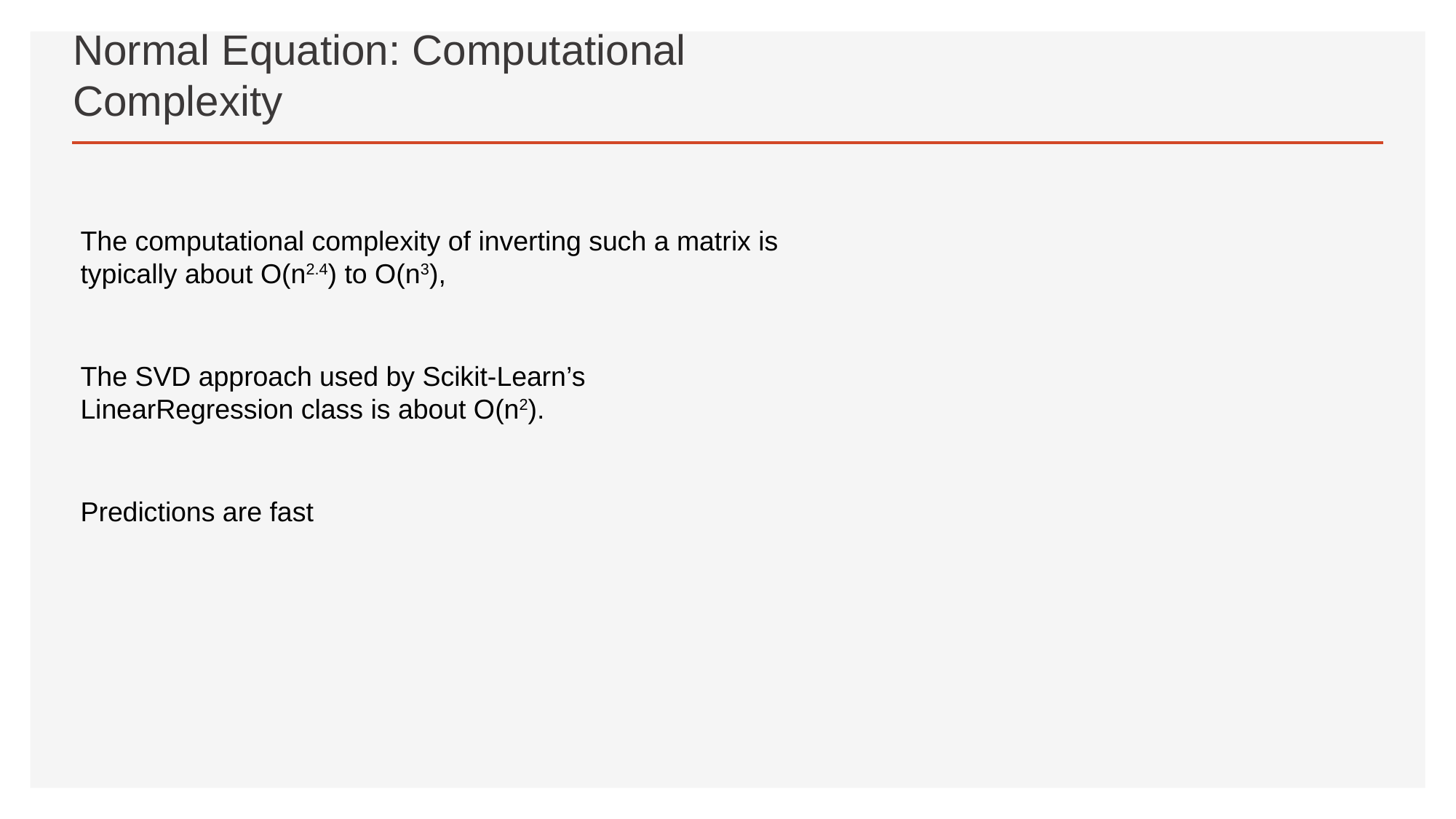

# Normal Equation: Computational Complexity
The computational complexity of inverting such a matrix is typically about O(n2.4) to O(n3),
The SVD approach used by Scikit-Learn’s LinearRegression class is about O(n2).
Predictions are fast